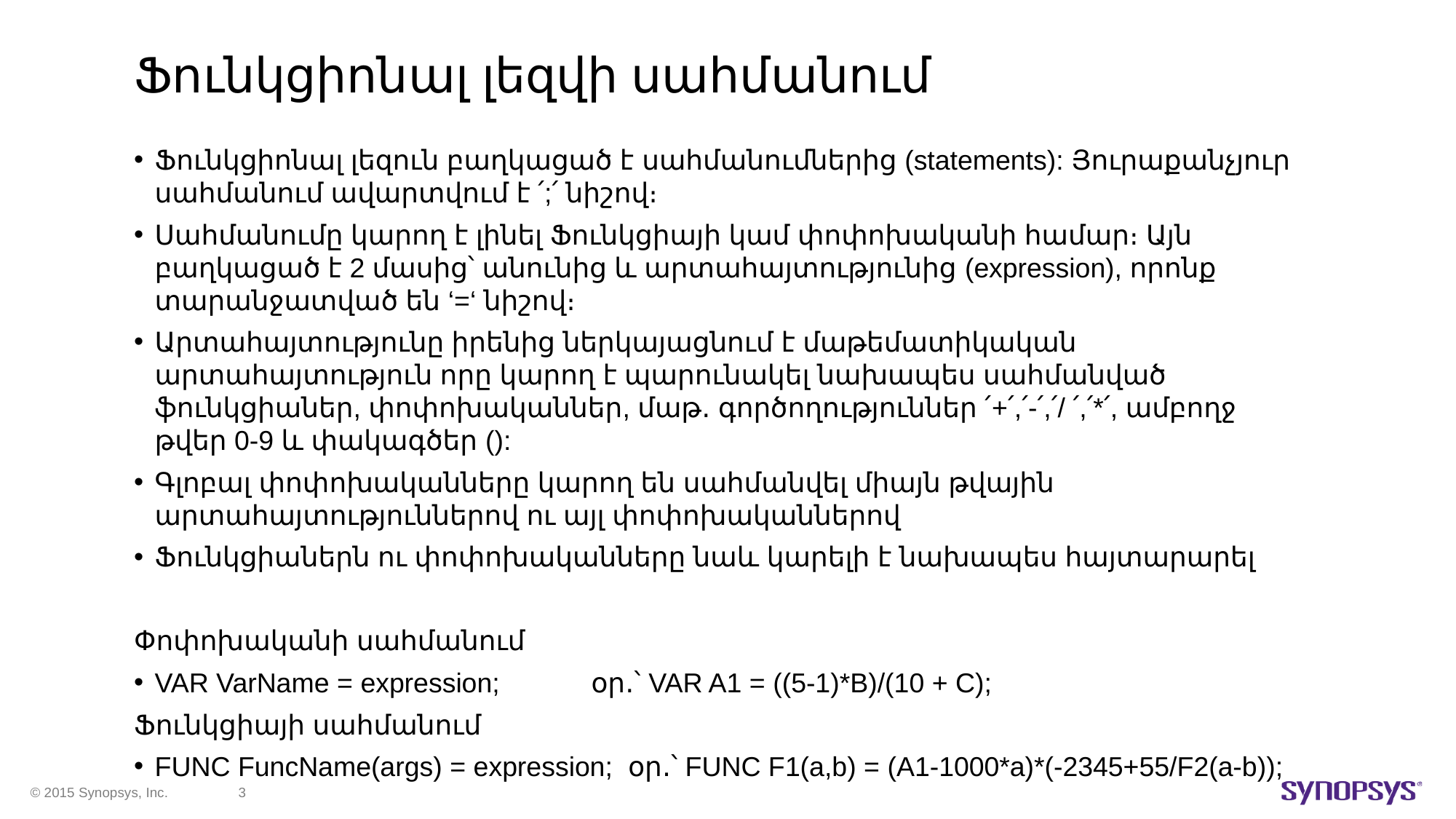

# Ֆունկցիոնալ լեզվի սահմանում
Ֆունկցիոնալ լեզուն բաղկացած է սահմանումներից (statements): Յուրաքանչյուր սահմանում ավարտվում է ՛;՛ նիշով։
Սահմանումը կարող է լինել Ֆունկցիայի կամ փոփոխականի համար։ Այն բաղկացած է 2 մասից՝ անունից և արտահայտությունից (expression), որոնք տարանջատված են ‘=‘ նիշով։
Արտահայտությունը իրենից ներկայացնում է մաթեմատիկական արտահայտություն որը կարող է պարունակել նախապես սահմանված ֆունկցիաներ, փոփոխականներ, մաթ․ գործողություններ ՛+՛,՛-՛,՛/ ՛,՛*՛, ամբողջ թվեր 0-9 և փակագծեր ():
Գլոբալ փոփոխականները կարող են սահմանվել միայն թվային արտահայտություններով ու այլ փոփոխականներով
Ֆունկցիաներն ու փոփոխականները նաև կարելի է նախապես հայտարարել

Փոփոխականի սահմանում
VAR VarName = expression;	օր․՝ VAR A1 = ((5-1)*B)/(10 + C);
Ֆունկցիայի սահմանում
FUNC FuncName(args) = expression;  օր․՝ FUNC F1(a,b) = (A1-1000*a)*(-2345+55/F2(a-b));